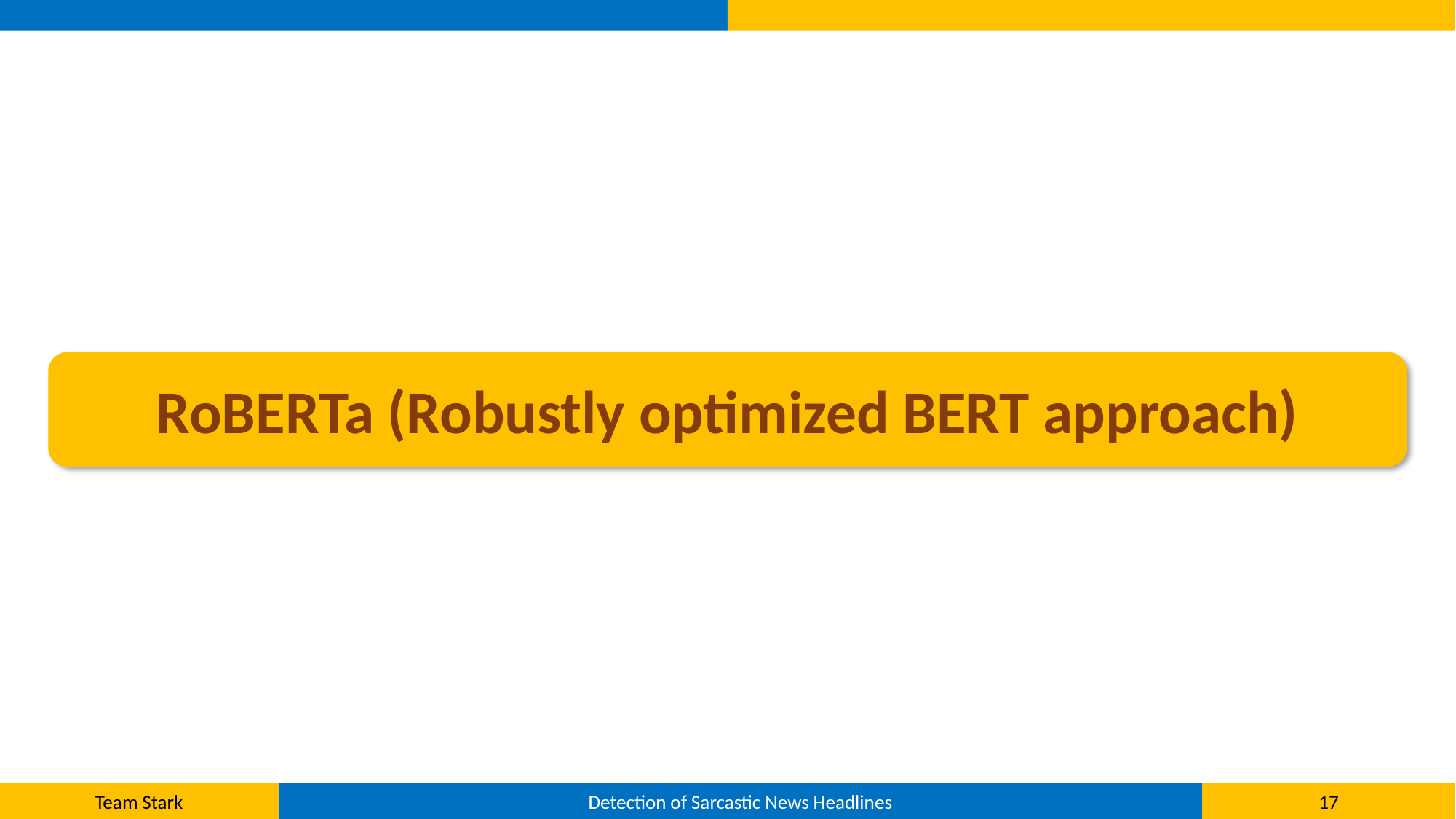

RoBERTa (Robustly optimized BERT approach)
Team Stark
Detection of Sarcastic News Headlines
17